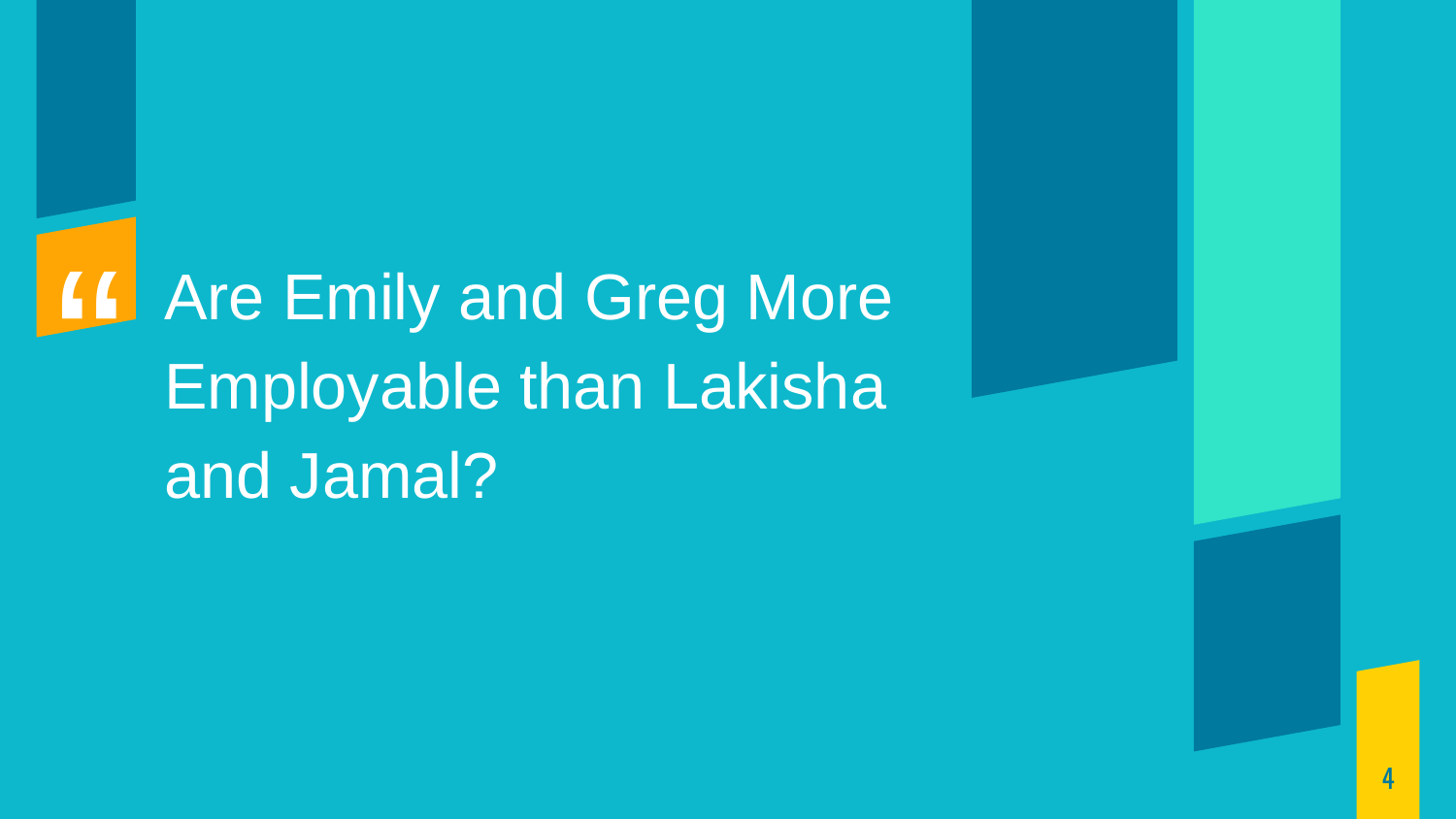

Are Emily and Greg More Employable than Lakisha and Jamal?
4